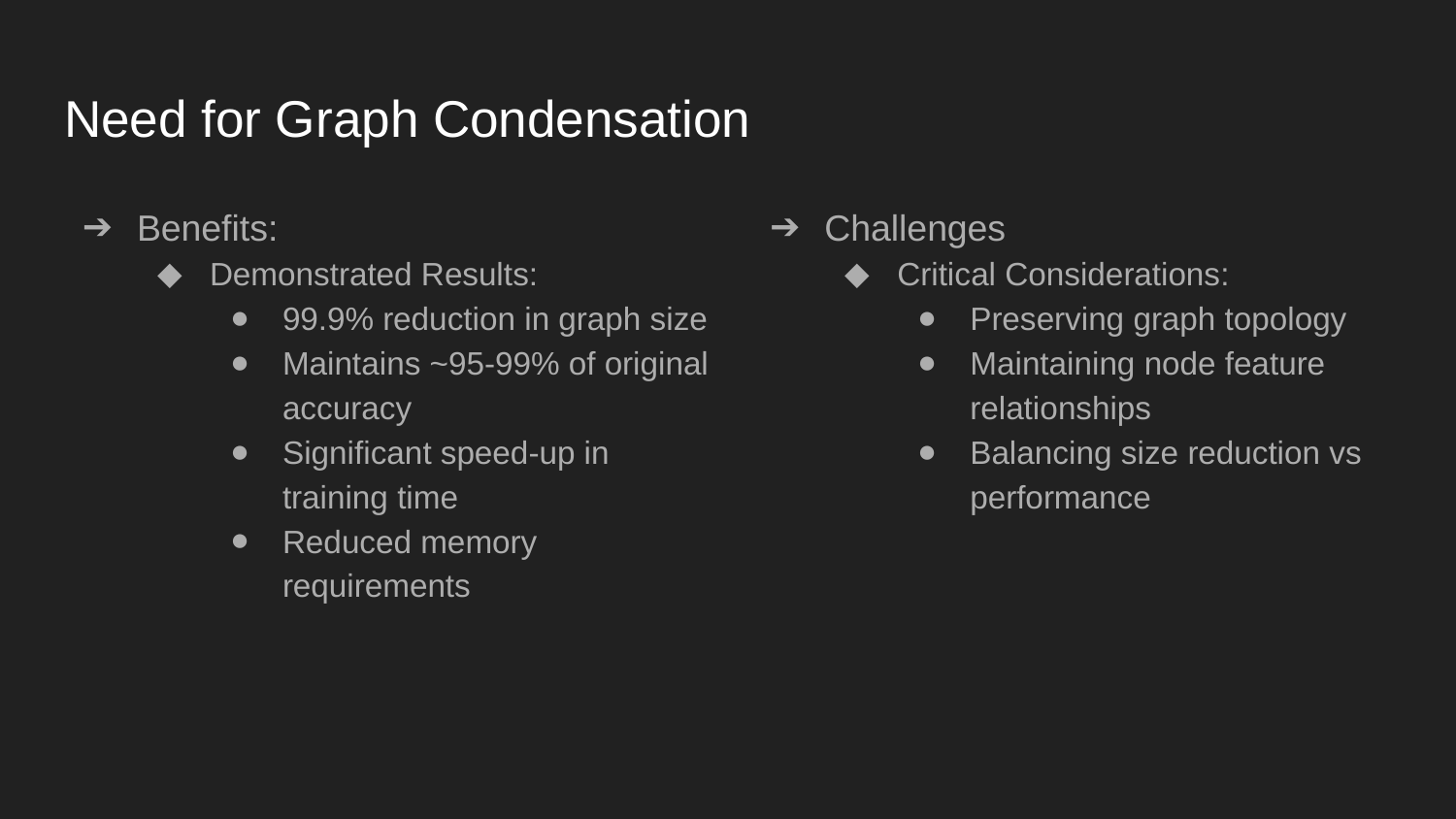

# Need for Graph Condensation

Benefits:
Demonstrated Results:
99.9% reduction in graph size
Maintains ~95-99% of original accuracy
Significant speed-up in training time
Reduced memory requirements
Challenges
Critical Considerations:
Preserving graph topology
Maintaining node feature relationships
Balancing size reduction vs performance